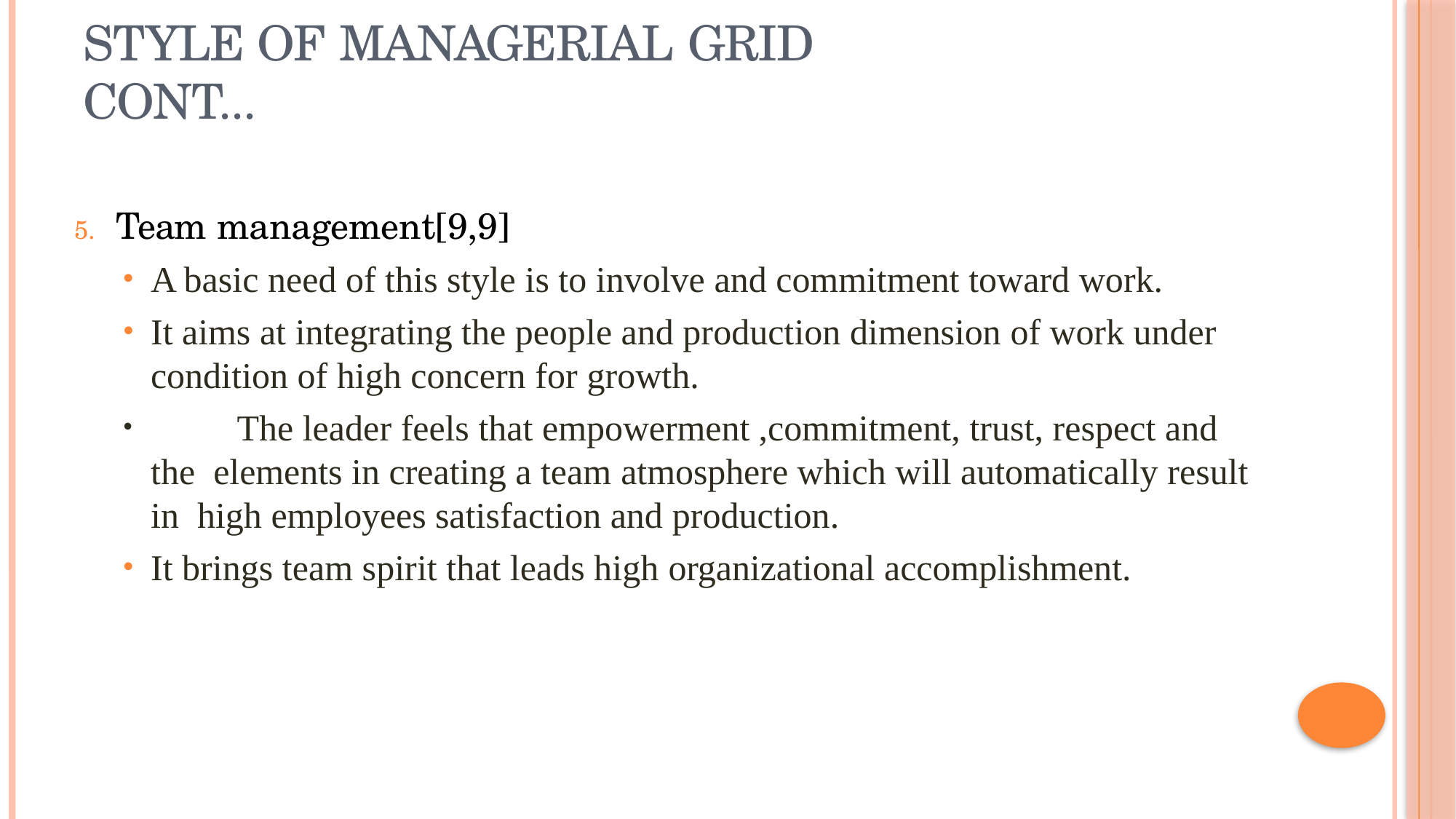

# STYLE OF MANAGERIAL GRID
Cont...
Team management[9,9]
A basic need of this style is to involve and commitment toward work.
It aims at integrating the people and production dimension of work under  condition of high concern for growth.
	The leader feels that empowerment ,commitment, trust, respect and the  elements in creating a team atmosphere which will automatically result in  high employees satisfaction and production.
It brings team spirit that leads high organizational accomplishment.